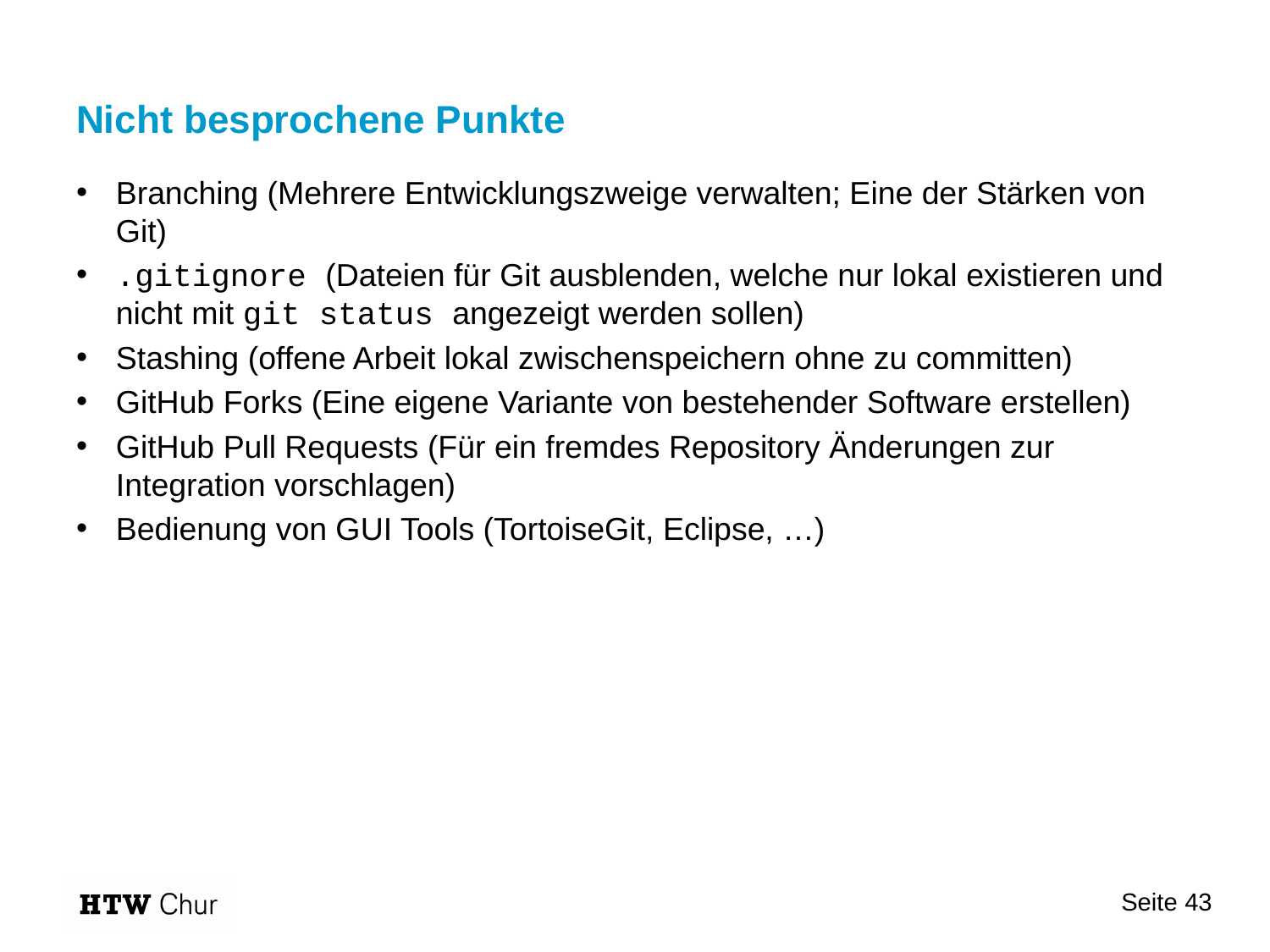

# Nicht besprochene Punkte
Branching (Mehrere Entwicklungszweige verwalten; Eine der Stärken von Git)
.gitignore (Dateien für Git ausblenden, welche nur lokal existieren und nicht mit git status angezeigt werden sollen)
Stashing (offene Arbeit lokal zwischenspeichern ohne zu committen)
GitHub Forks (Eine eigene Variante von bestehender Software erstellen)
GitHub Pull Requests (Für ein fremdes Repository Änderungen zur Integration vorschlagen)
Bedienung von GUI Tools (TortoiseGit, Eclipse, …)
Seite 43